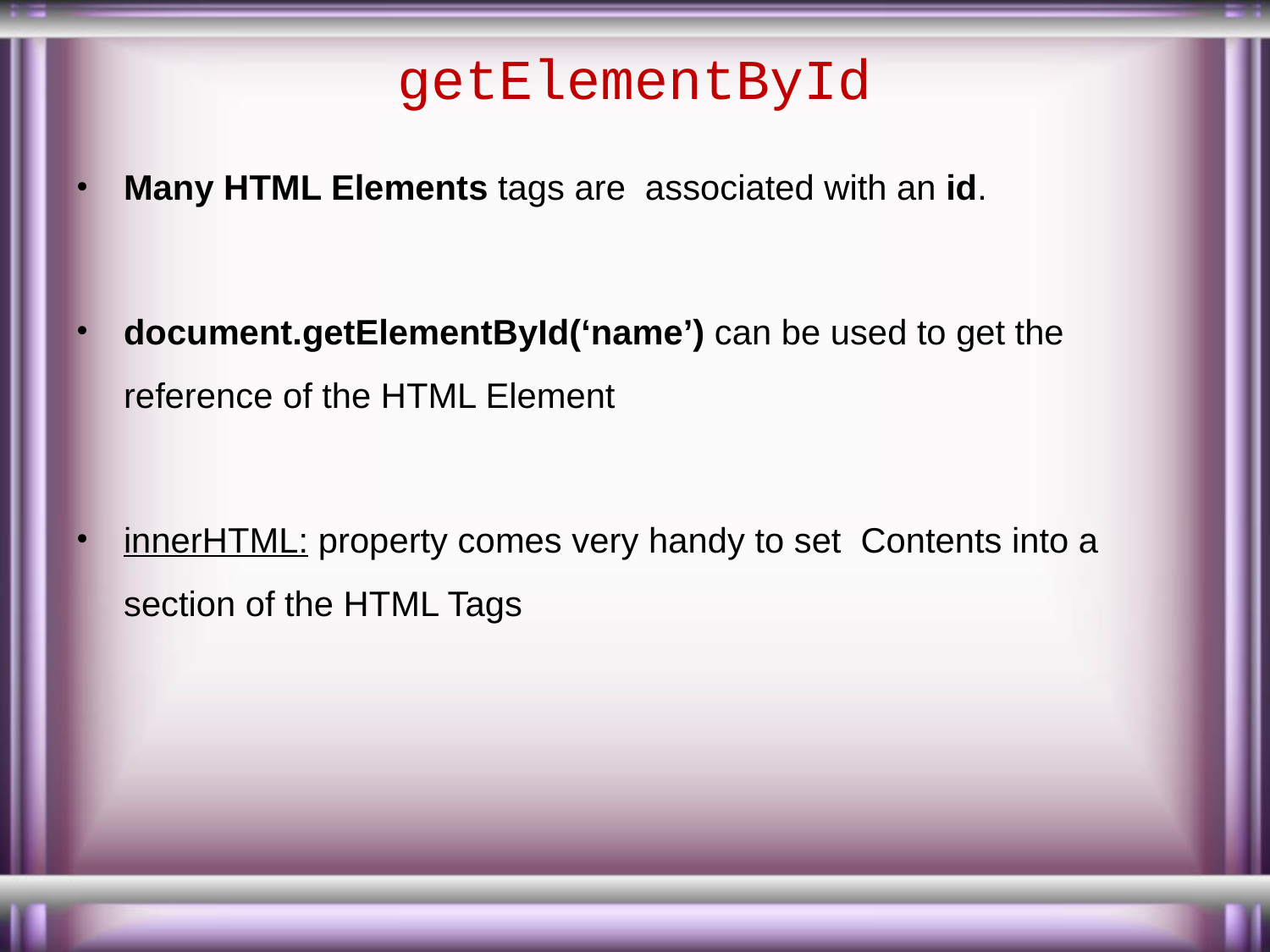

# getElementById
Many HTML Elements tags are  associated with an id.

document.getElementById(‘name’) can be used to get the reference of the HTML Element

innerHTML: property comes very handy to set  Contents into a section of the HTML Tags